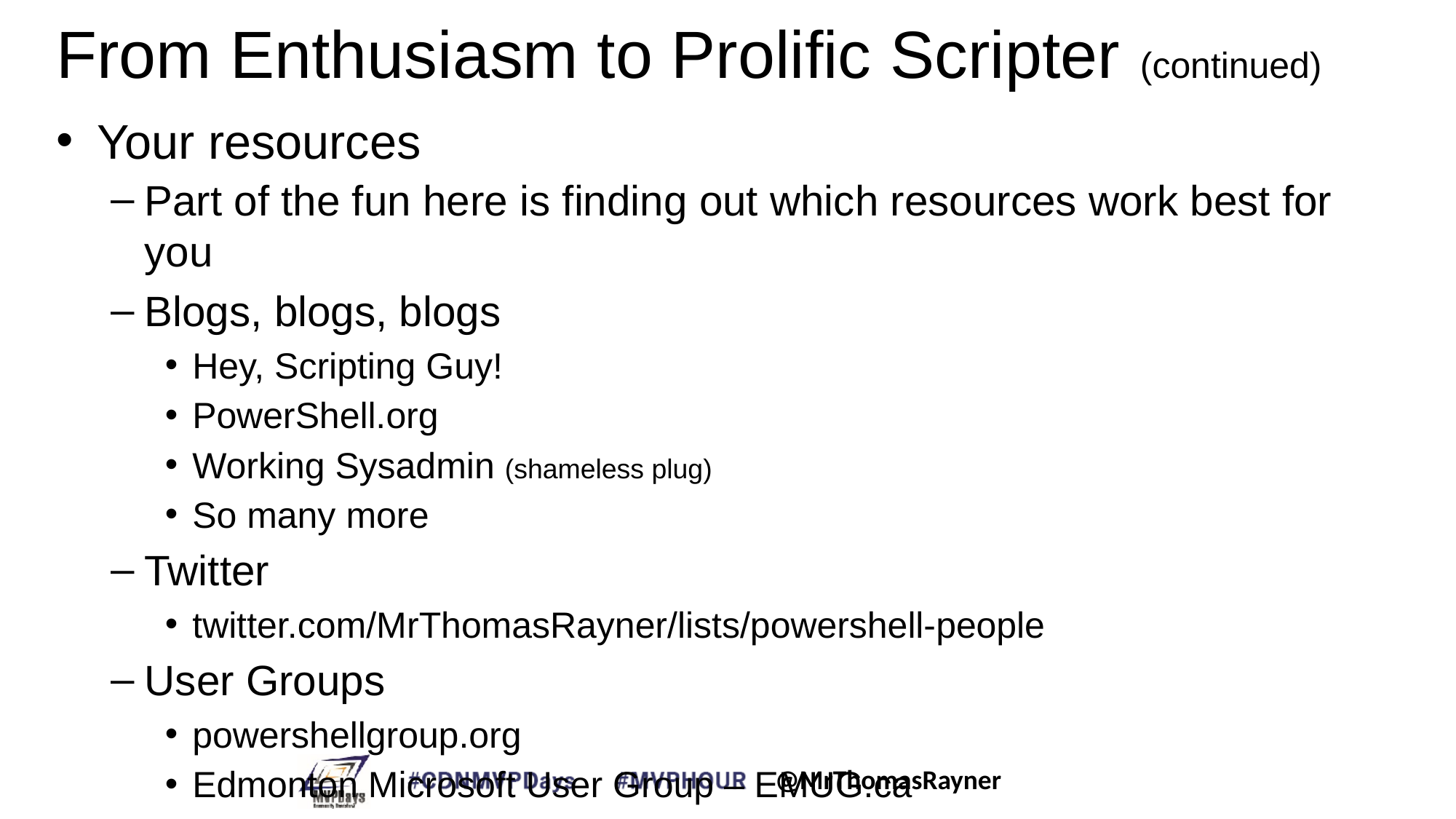

# From Enthusiasm to Prolific Scripter (continued)
Your resources
Part of the fun here is finding out which resources work best for you
Blogs, blogs, blogs
Hey, Scripting Guy!
PowerShell.org
Working Sysadmin (shameless plug)
So many more
Twitter
twitter.com/MrThomasRayner/lists/powershell-people
User Groups
powershellgroup.org
Edmonton Microsoft User Group – EMUG.ca